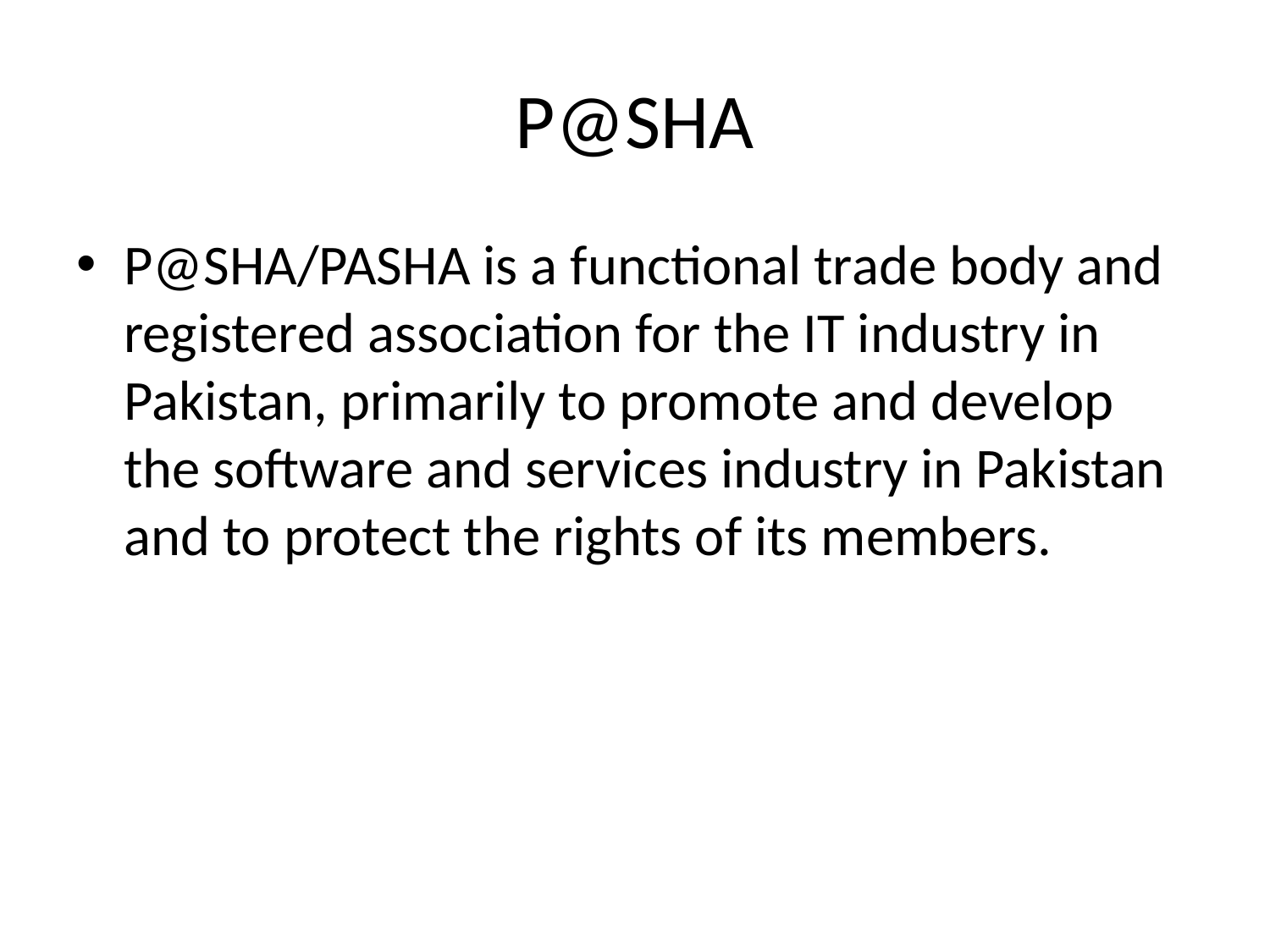

# P@SHA
P@SHA/PASHA is a functional trade body and registered association for the IT industry in Pakistan, primarily to promote and develop the software and services industry in Pakistan and to protect the rights of its members.